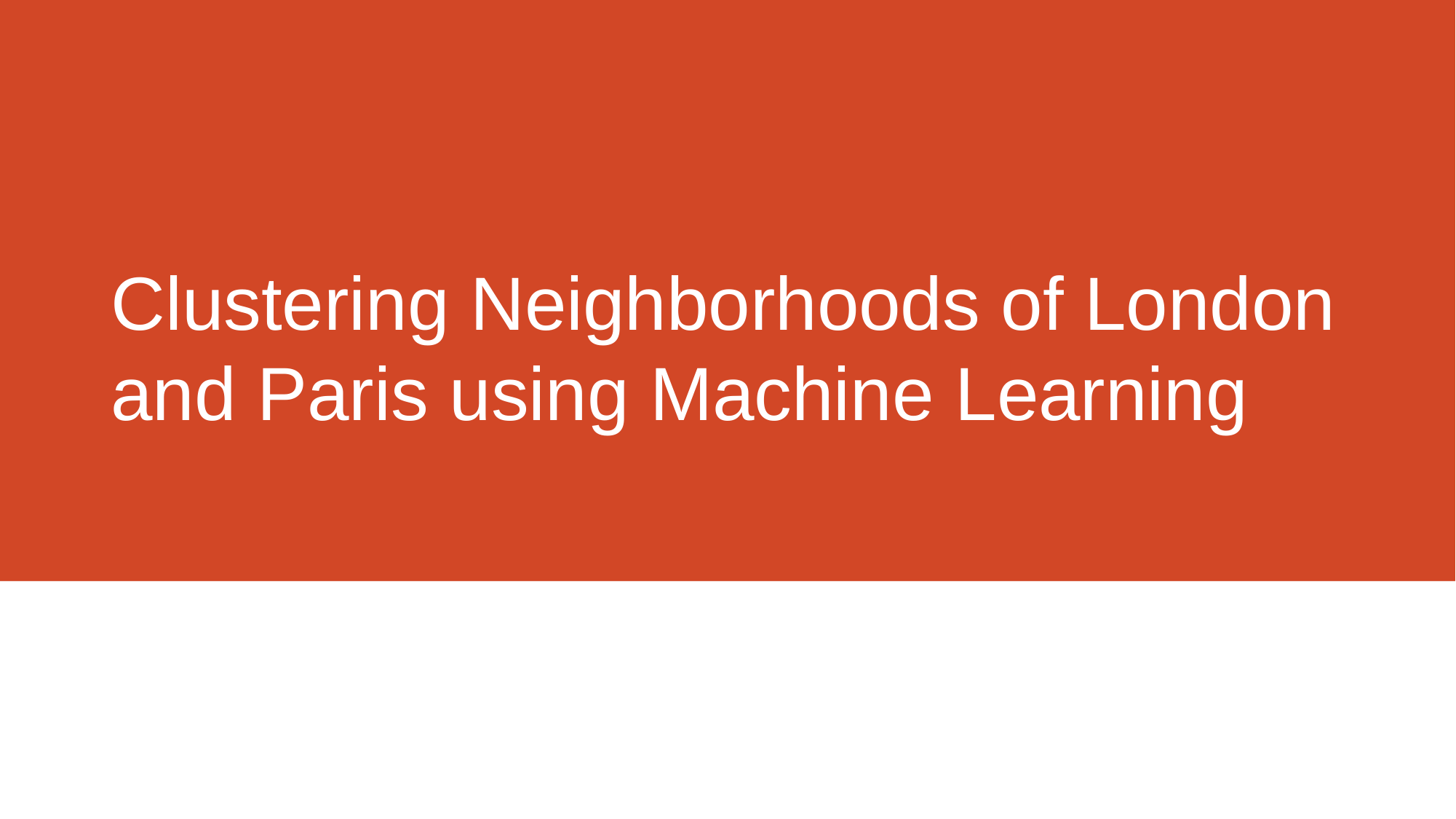

# Clustering Neighborhoods of London and Paris using Machine Learning